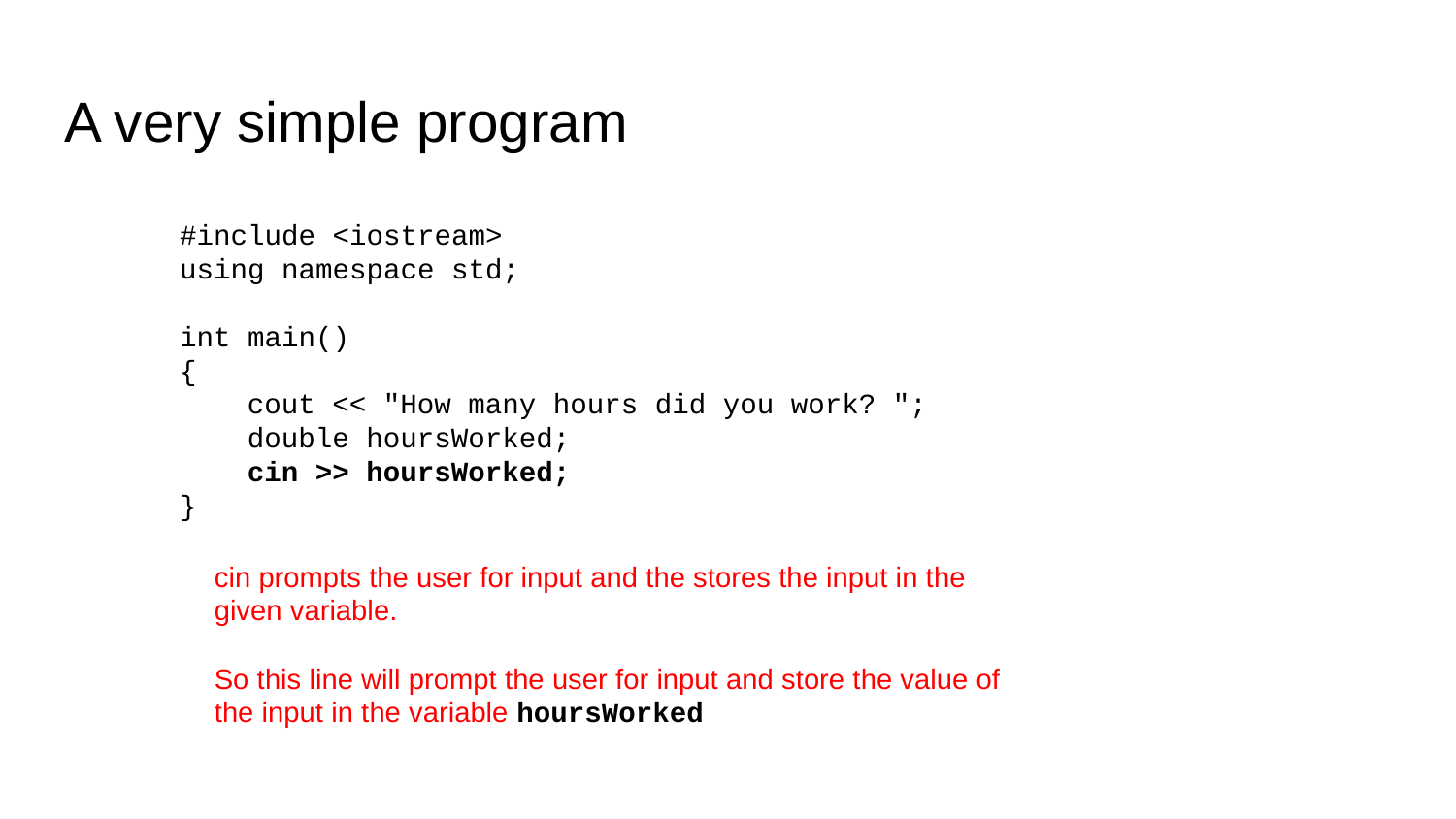

# A very simple program
  #include <iostream>
  using namespace std;

  int main()
  {
      cout << "How many hours did you work? ";
      double hoursWorked;
      cin >> hoursWorked;
  }

cin prompts the user for input and the stores the input in the given variable.

So this line will prompt the user for input and store the value of the input in the variable hoursWorked